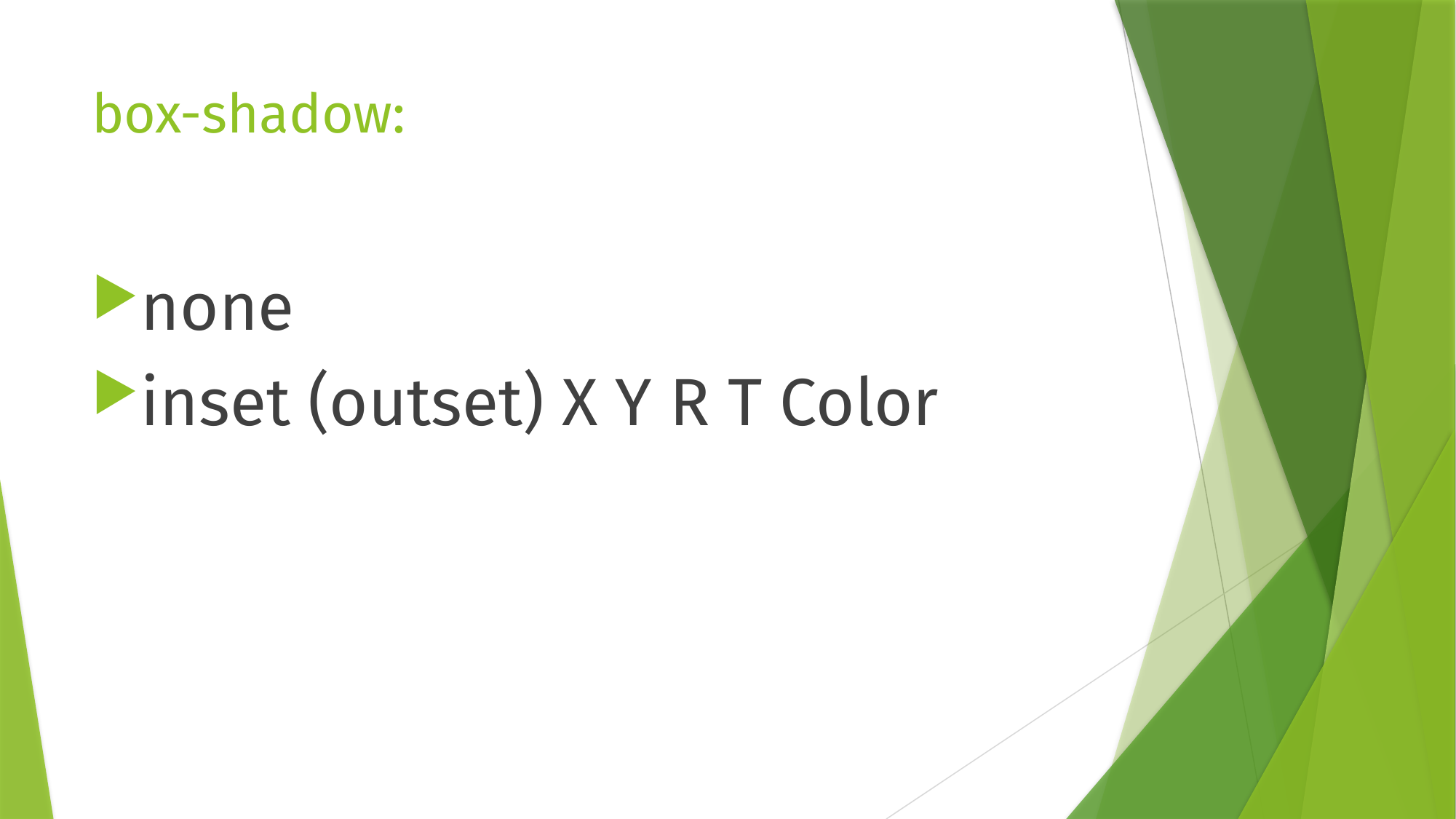

# box-shadow:
none
inset (outset) X Y R T Color